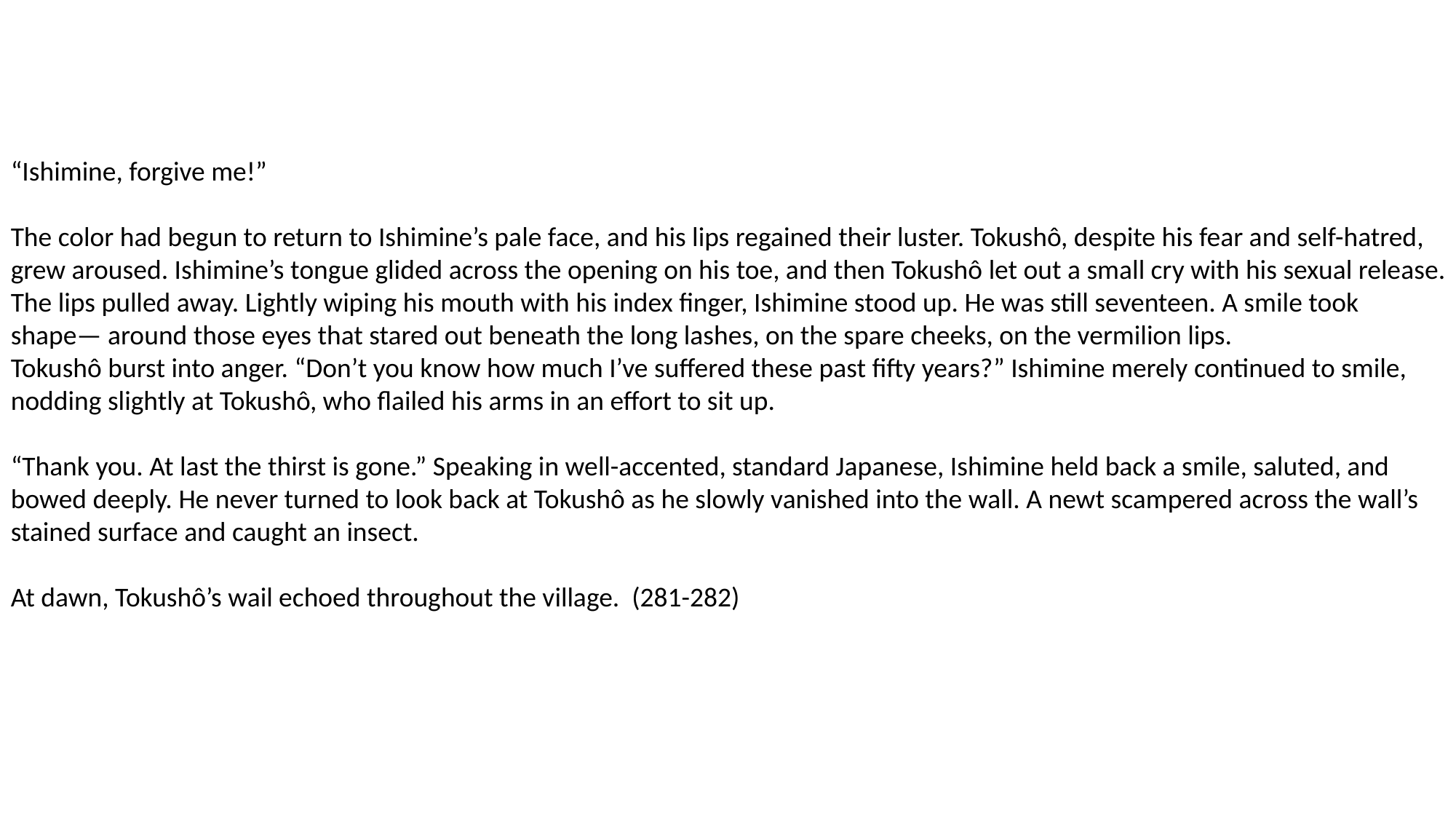

“Ishimine, forgive me!”

The color had begun to return to Ishimine’s pale face, and his lips regained their luster. Tokushô, despite his fear and self-hatred,
grew aroused. Ishimine’s tongue glided across the opening on his toe, and then Tokushô let out a small cry with his sexual release.
The lips pulled away. Lightly wiping his mouth with his index finger, Ishimine stood up. He was still seventeen. A smile took
shape— around those eyes that stared out beneath the long lashes, on the spare cheeks, on the vermilion lips.
Tokushô burst into anger. “Don’t you know how much I’ve suffered these past fifty years?” Ishimine merely continued to smile,
nodding slightly at Tokushô, who flailed his arms in an effort to sit up.

“Thank you. At last the thirst is gone.” Speaking in well-accented, standard Japanese, Ishimine held back a smile, saluted, and
bowed deeply. He never turned to look back at Tokushô as he slowly vanished into the wall. A newt scampered across the wall’s
stained surface and caught an insect.

At dawn, Tokushô’s wail echoed throughout the village.  (281-282)